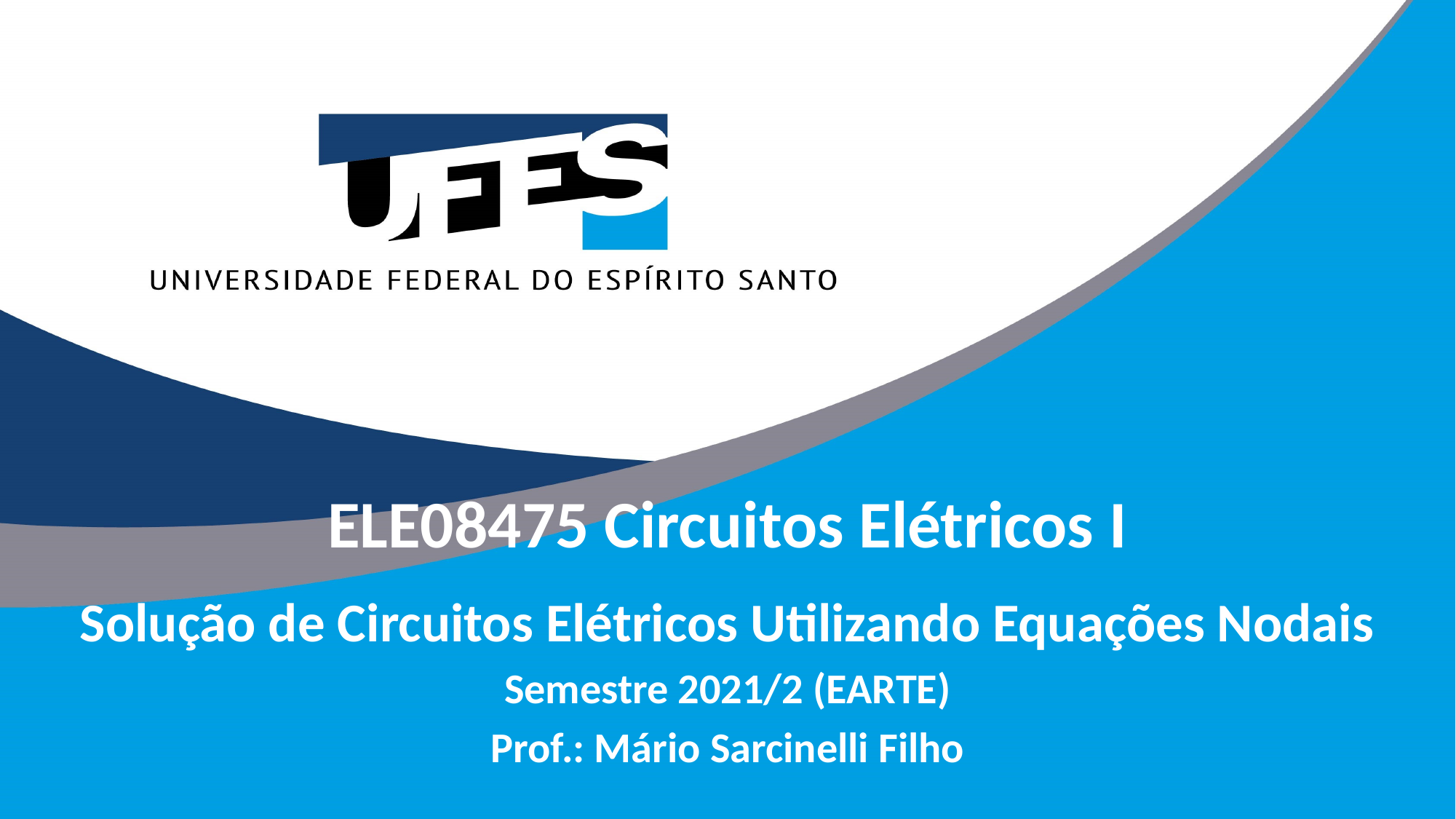

# ELE08475 Circuitos Elétricos I
Solução de Circuitos Elétricos Utilizando Equações Nodais
Semestre 2021/2 (EARTE)
Prof.: Mário Sarcinelli Filho